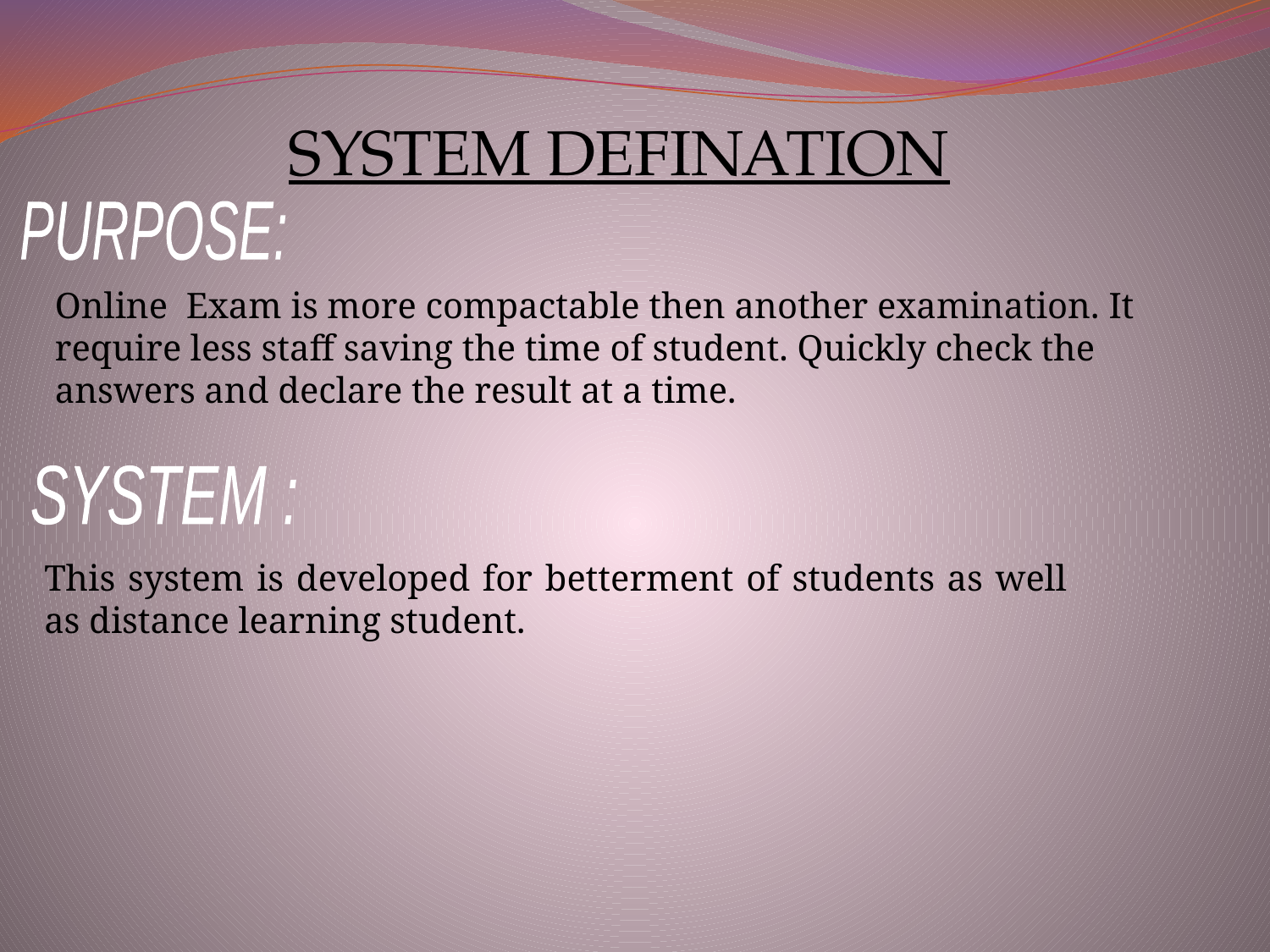

SYSTEM DEFINATION
PURPOSE:
Online  Exam is more compactable then another examination. It require less staff saving the time of student. Quickly check the answers and declare the result at a time.
SYSTEM :
This system is developed for betterment of students as well as distance learning student.